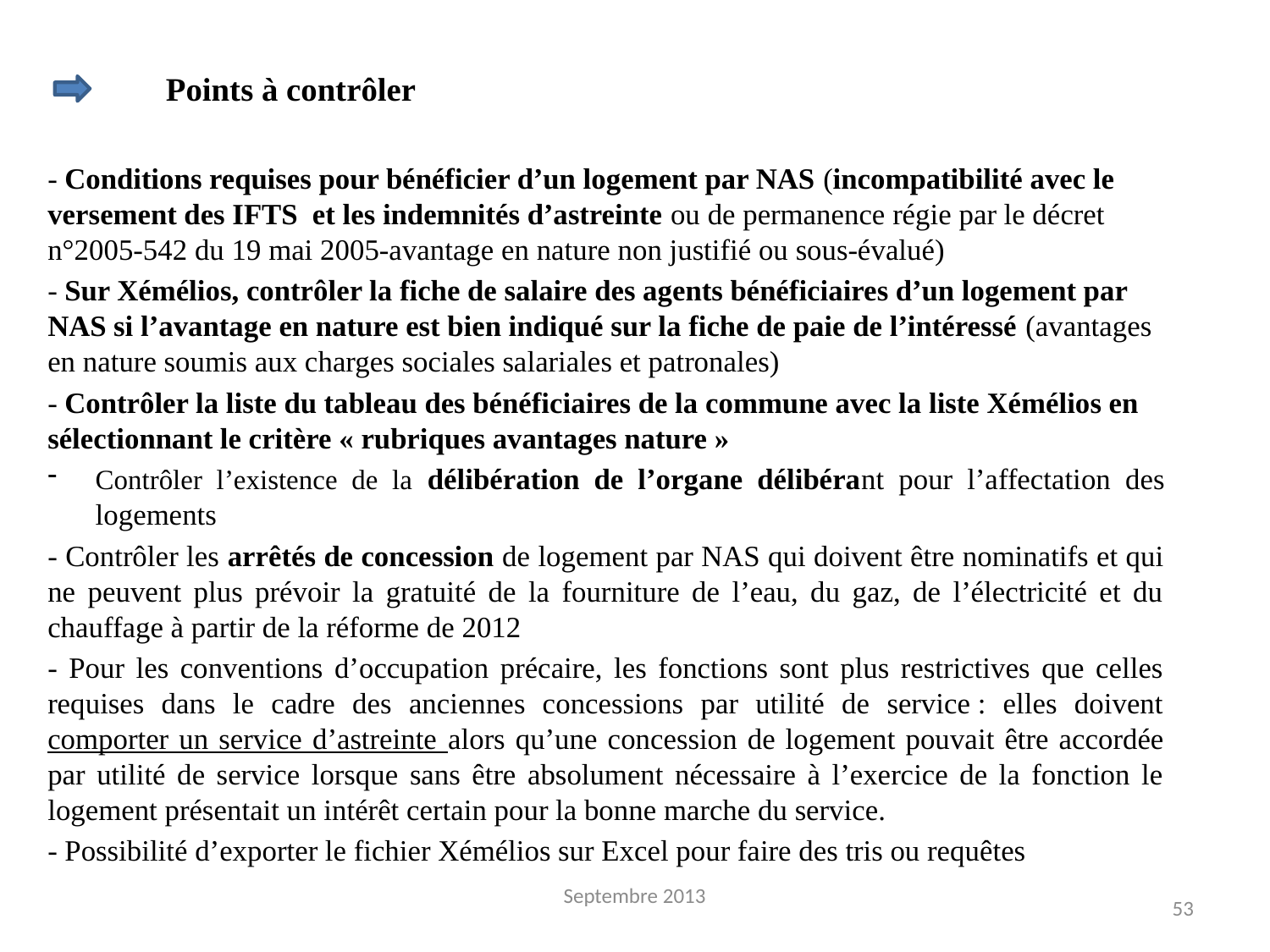

Points à contrôler

- Conditions requises pour bénéficier d’un logement par NAS (incompatibilité avec le versement des IFTS  et les indemnités d’astreinte ou de permanence régie par le décret n°2005-542 du 19 mai 2005-avantage en nature non justifié ou sous-évalué)
- Sur Xémélios, contrôler la fiche de salaire des agents bénéficiaires d’un logement par NAS si l’avantage en nature est bien indiqué sur la fiche de paie de l’intéressé (avantages en nature soumis aux charges sociales salariales et patronales)
- Contrôler la liste du tableau des bénéficiaires de la commune avec la liste Xémélios en sélectionnant le critère « rubriques avantages nature »
Contrôler l’existence de la délibération de l’organe délibérant pour l’affectation des logements
- Contrôler les arrêtés de concession de logement par NAS qui doivent être nominatifs et qui ne peuvent plus prévoir la gratuité de la fourniture de l’eau, du gaz, de l’électricité et du chauffage à partir de la réforme de 2012
- Pour les conventions d’occupation précaire, les fonctions sont plus restrictives que celles requises dans le cadre des anciennes concessions par utilité de service : elles doivent comporter un service d’astreinte alors qu’une concession de logement pouvait être accordée par utilité de service lorsque sans être absolument nécessaire à l’exercice de la fonction le logement présentait un intérêt certain pour la bonne marche du service.
- Possibilité d’exporter le fichier Xémélios sur Excel pour faire des tris ou requêtes

Septembre 2013

53